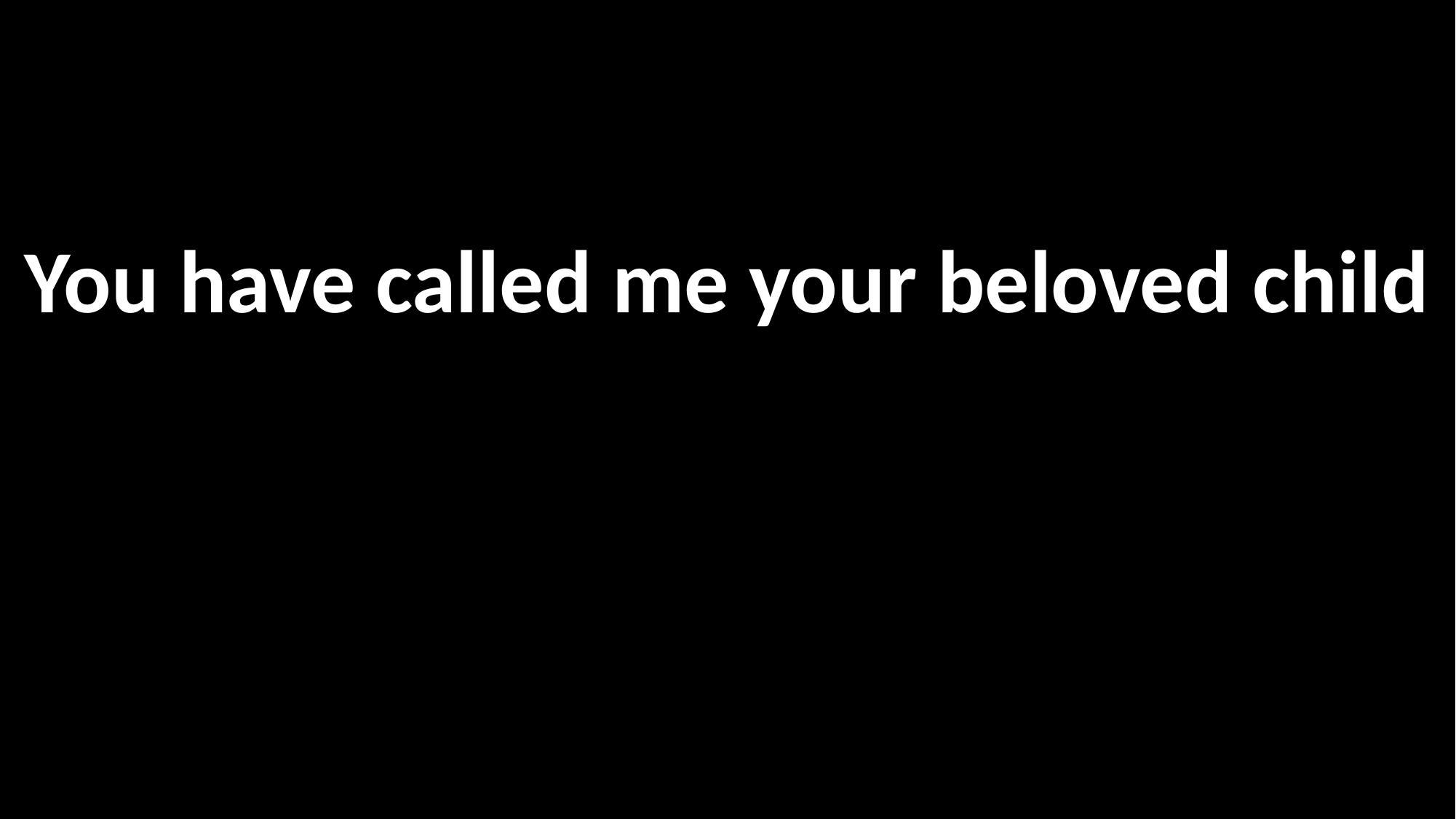

You have called me your beloved child